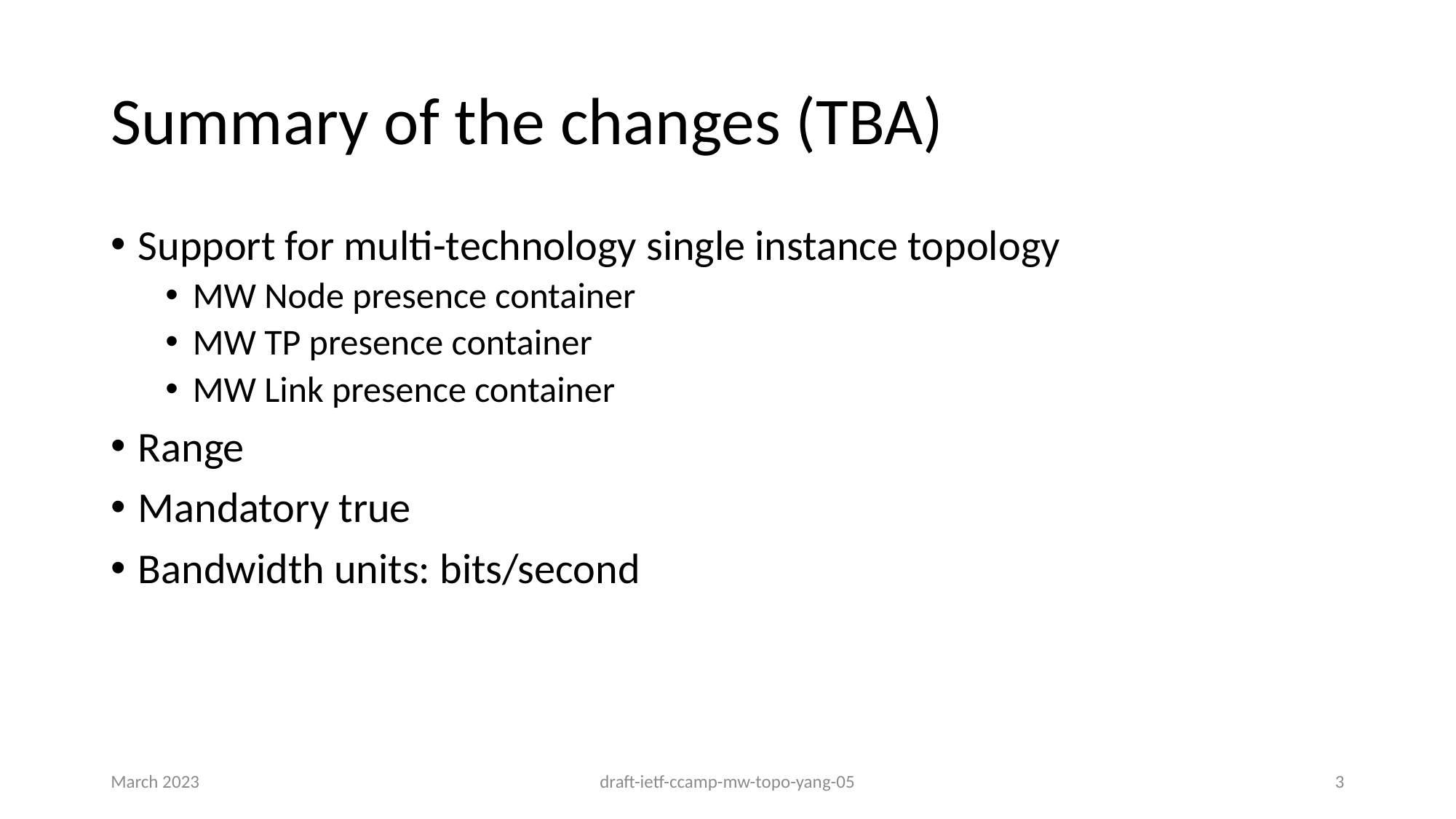

# Summary of the changes (TBA)
Support for multi-technology single instance topology
MW Node presence container
MW TP presence container
MW Link presence container
Range
Mandatory true
Bandwidth units: bits/second
March 2023
draft-ietf-ccamp-mw-topo-yang-05
3